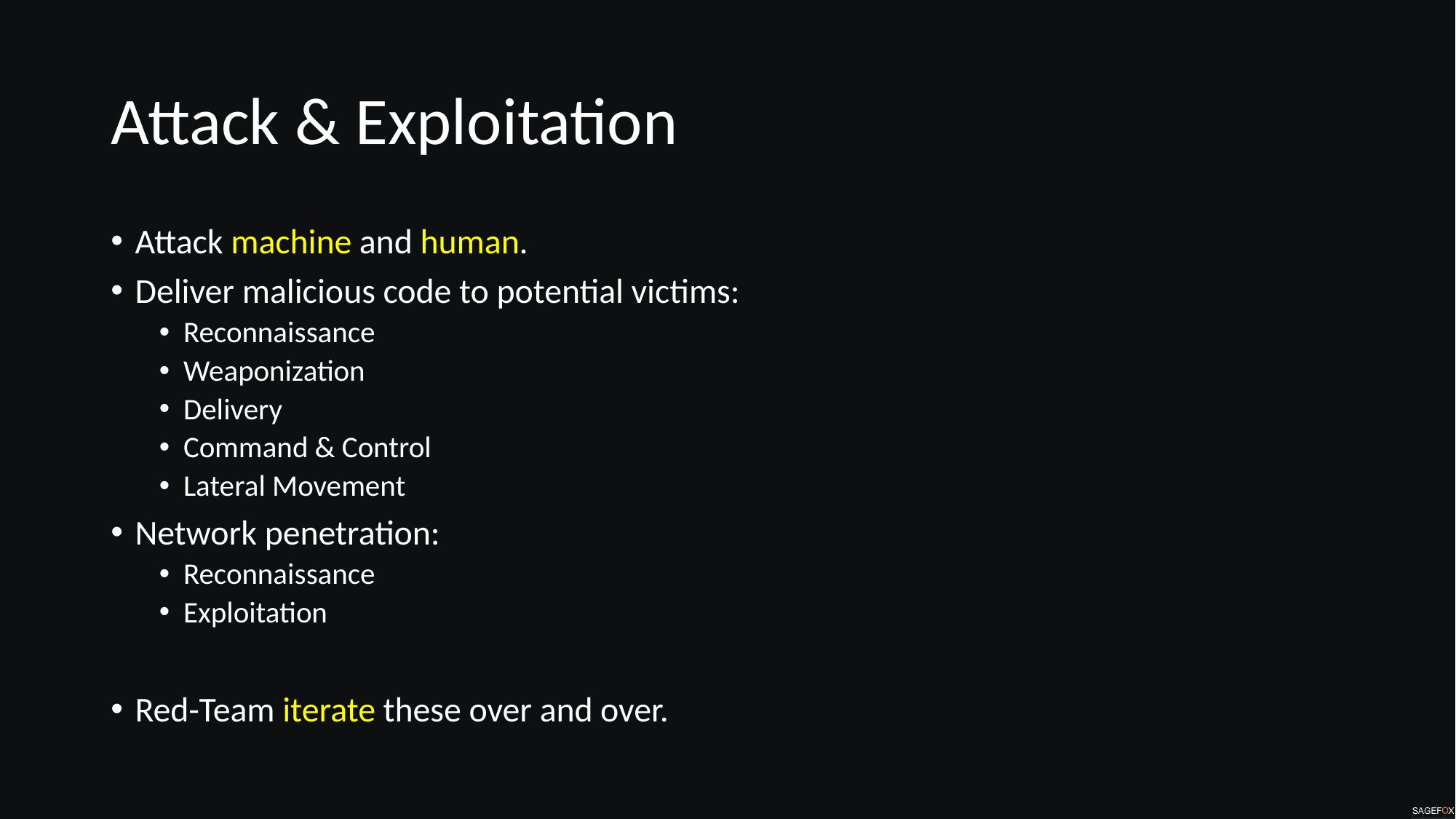

# Attack & Exploitation
Attack machine and human.
Deliver malicious code to potential victims:
Reconnaissance
Weaponization
Delivery
Command & Control
Lateral Movement
Network penetration:
Reconnaissance
Exploitation

Red-Team iterate these over and over.